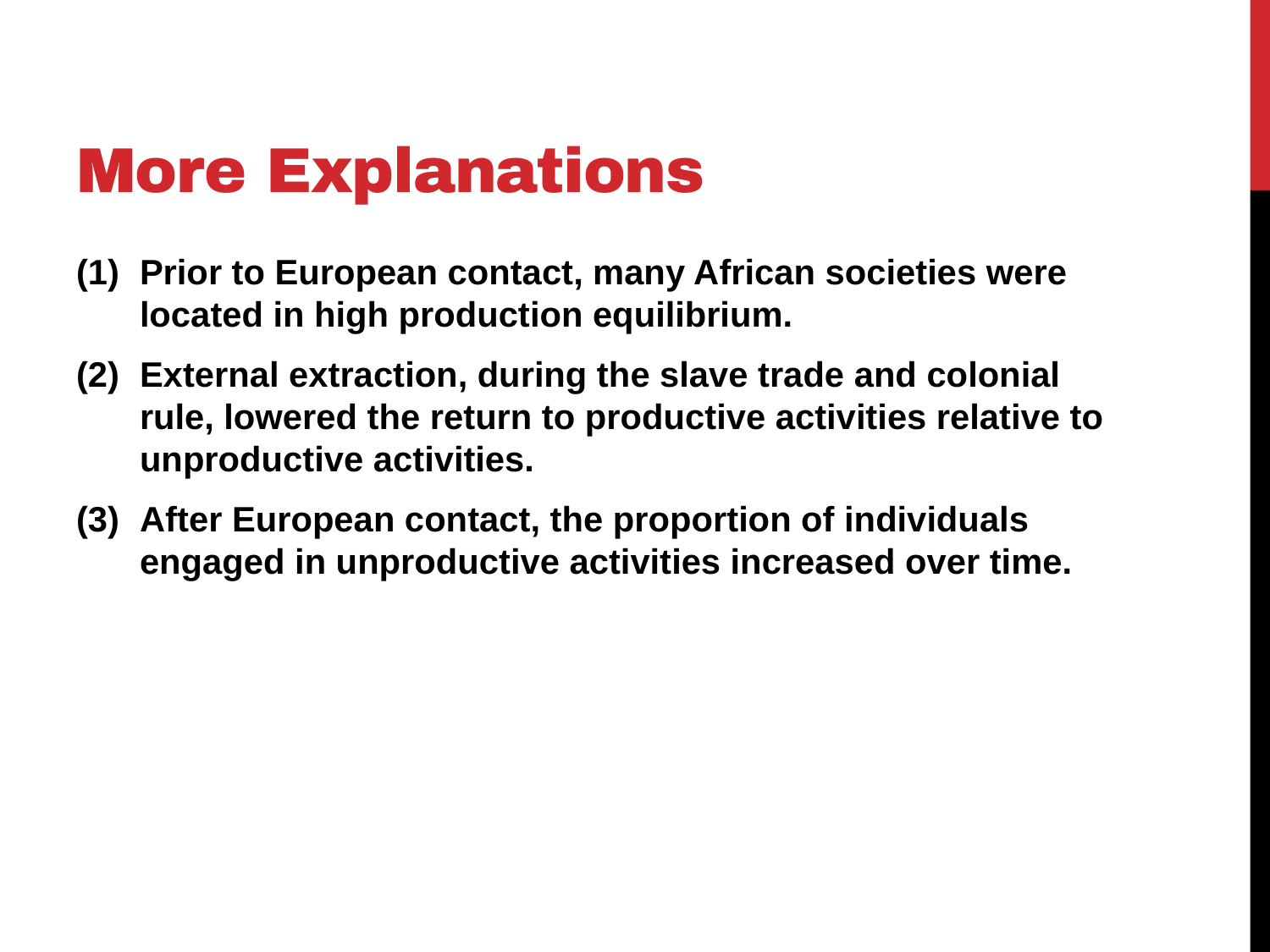

# More Explanations
Prior to European contact, many African societies were located in high production equilibrium.
External extraction, during the slave trade and colonial rule, lowered the return to productive activities relative to unproductive activities.
After European contact, the proportion of individuals engaged in unproductive activities increased over time.